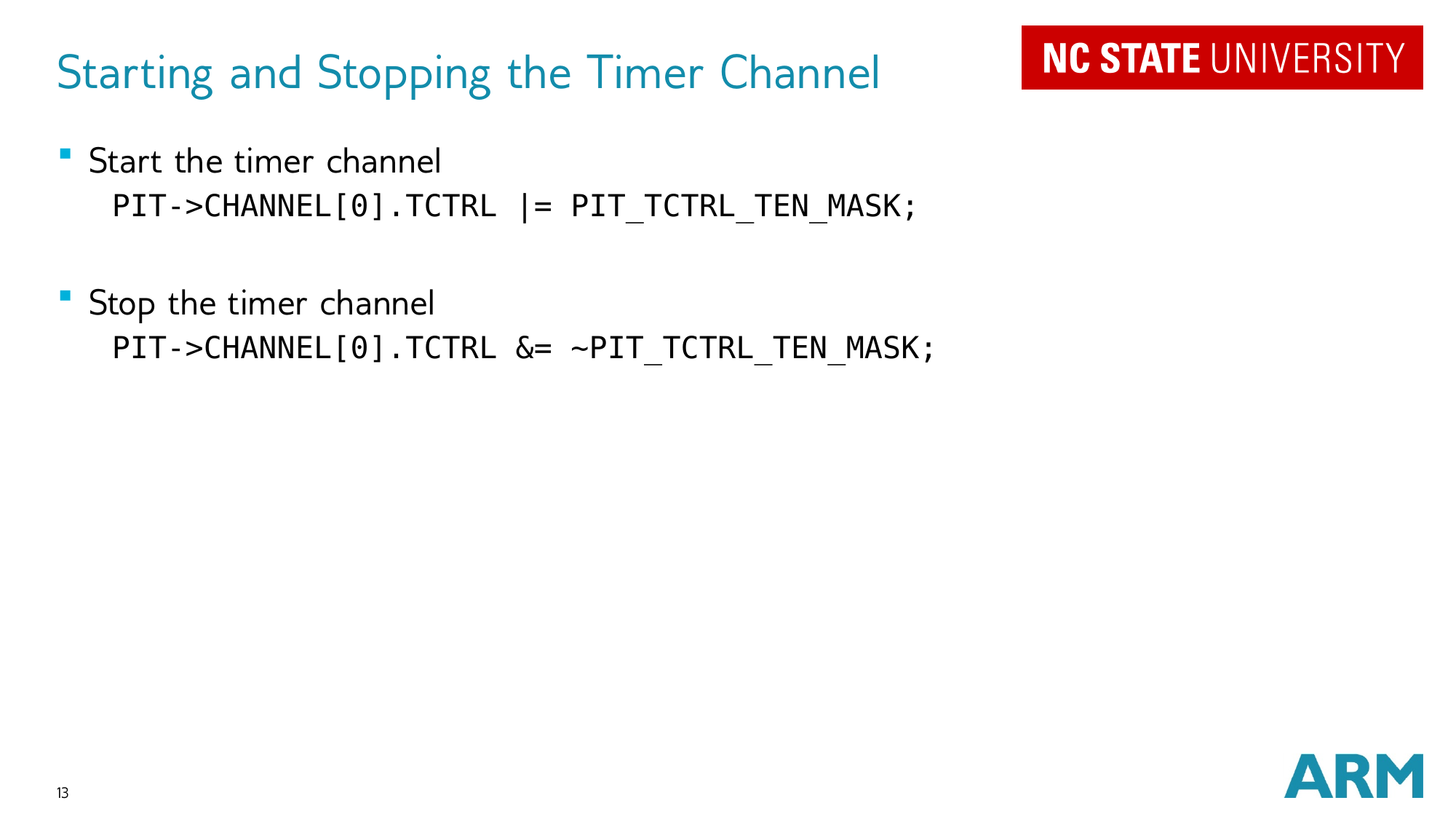

# Starting and Stopping the Timer Channel
Start the timer channel
PIT->CHANNEL[0].TCTRL |= PIT_TCTRL_TEN_MASK;

Stop the timer channel
PIT->CHANNEL[0].TCTRL &= ~PIT_TCTRL_TEN_MASK;